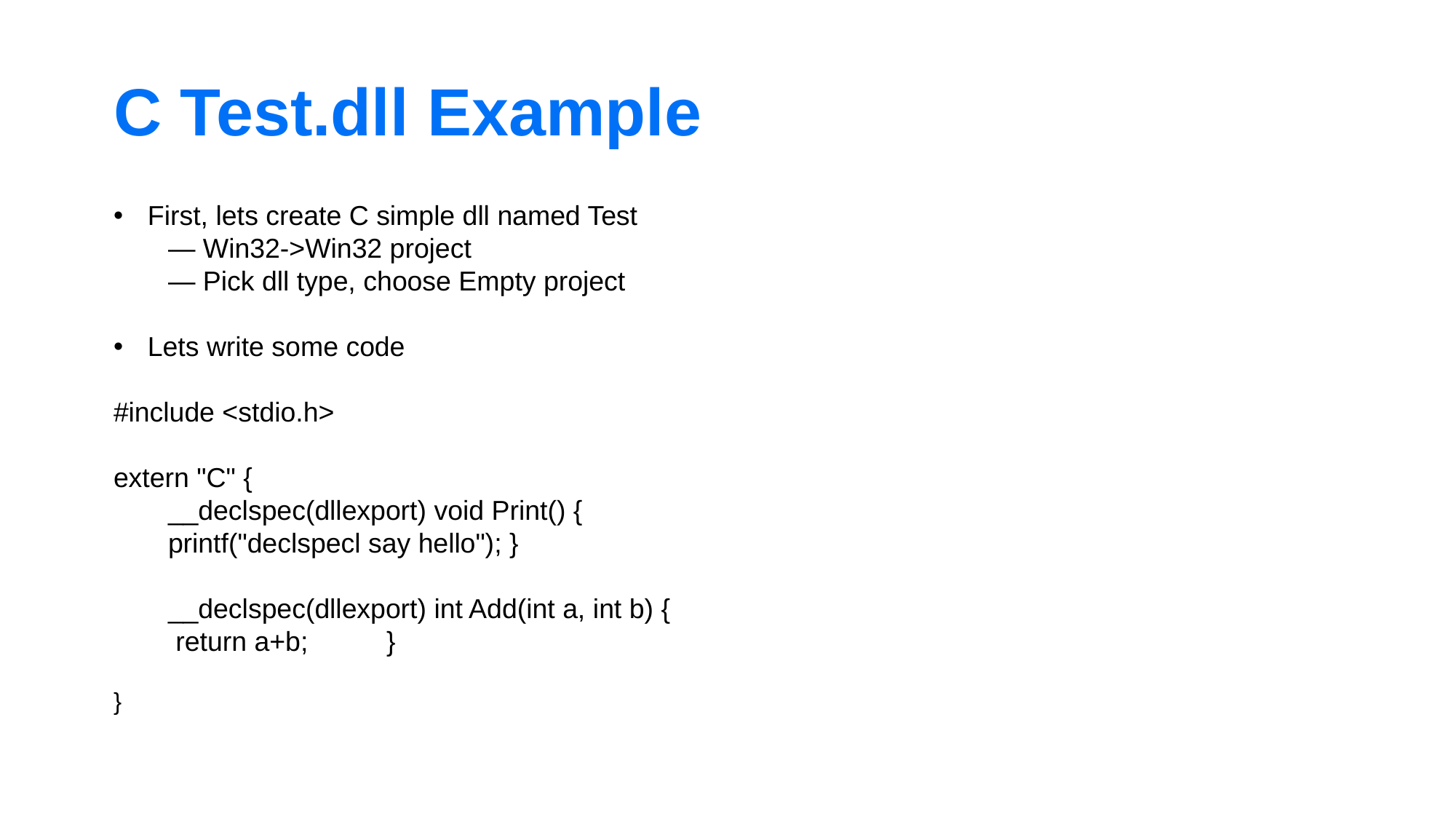

# C Test.dll Example
First, lets create C simple dll named Test
— Win32->Win32 project
— Pick dll type, choose Empty project

Lets write some code

#include <stdio.h>

extern "C" {
__declspec(dllexport) void Print() {
printf("declspecl say hello"); }

__declspec(dllexport) int Add(int a, int b) {
 return a+b; 	}

}